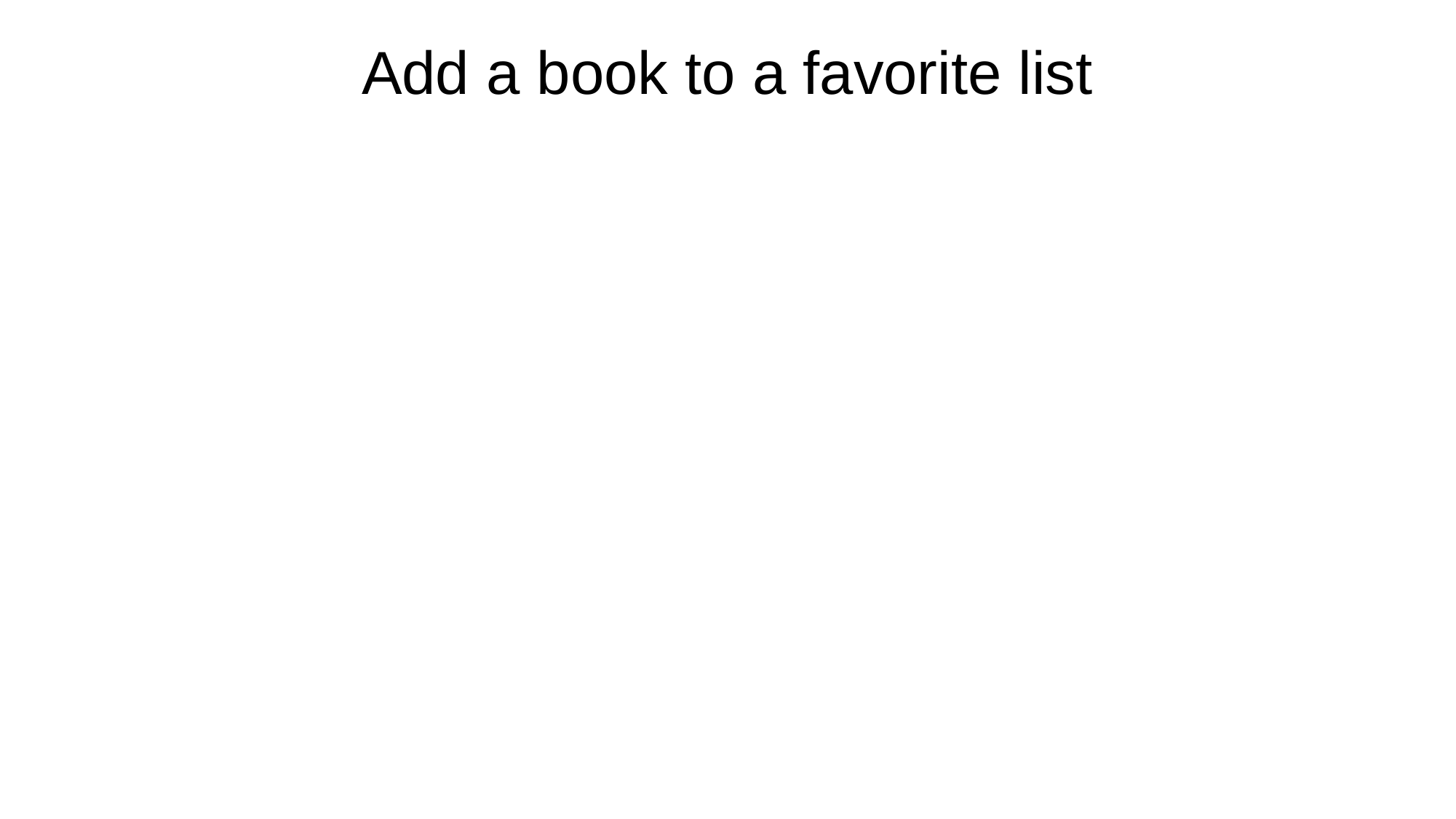

# Add a book to a favorite list